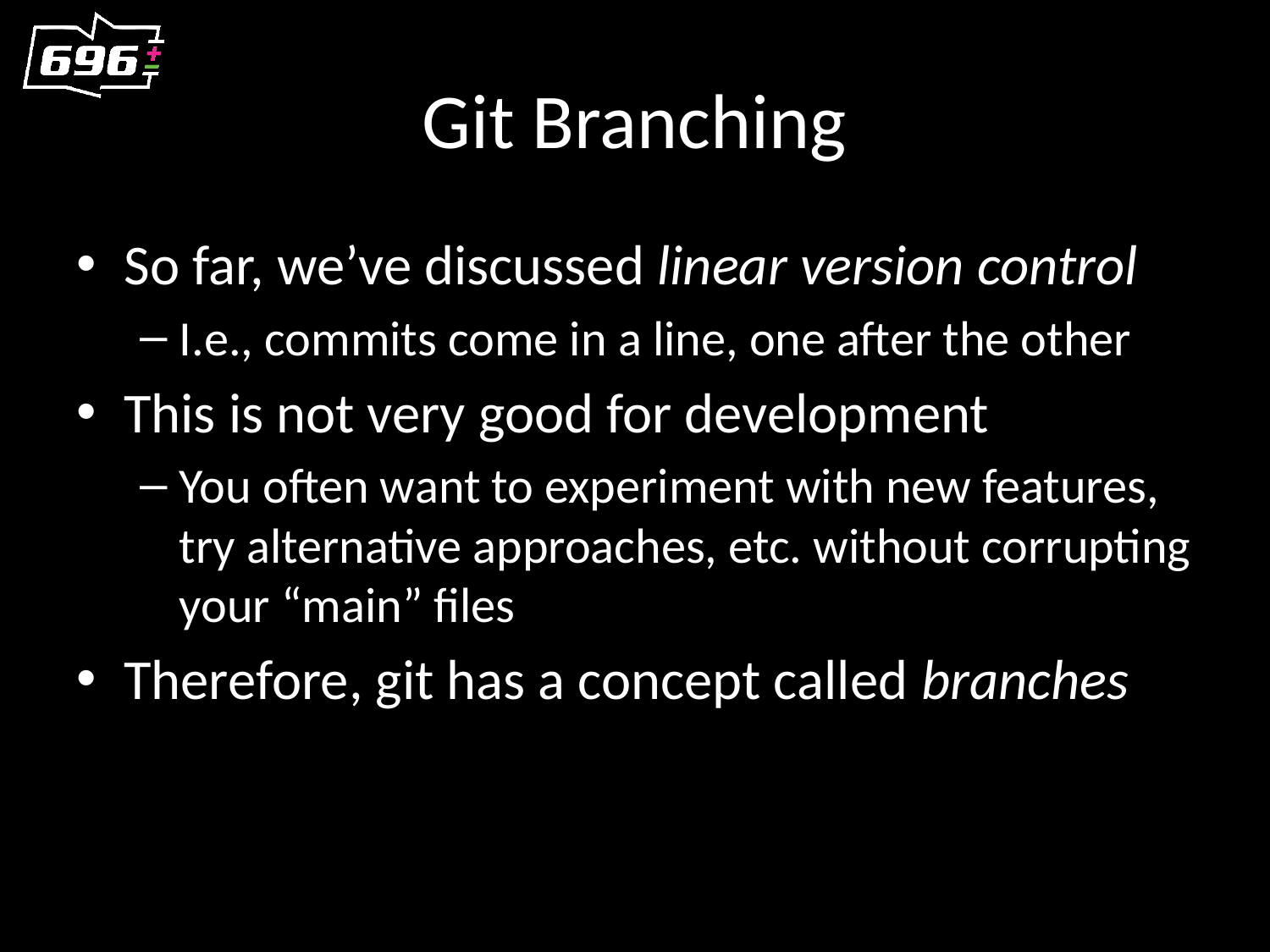

# Git Branching
So far, we’ve discussed linear version control
I.e., commits come in a line, one after the other
This is not very good for development
You often want to experiment with new features, try alternative approaches, etc. without corrupting your “main” files
Therefore, git has a concept called branches